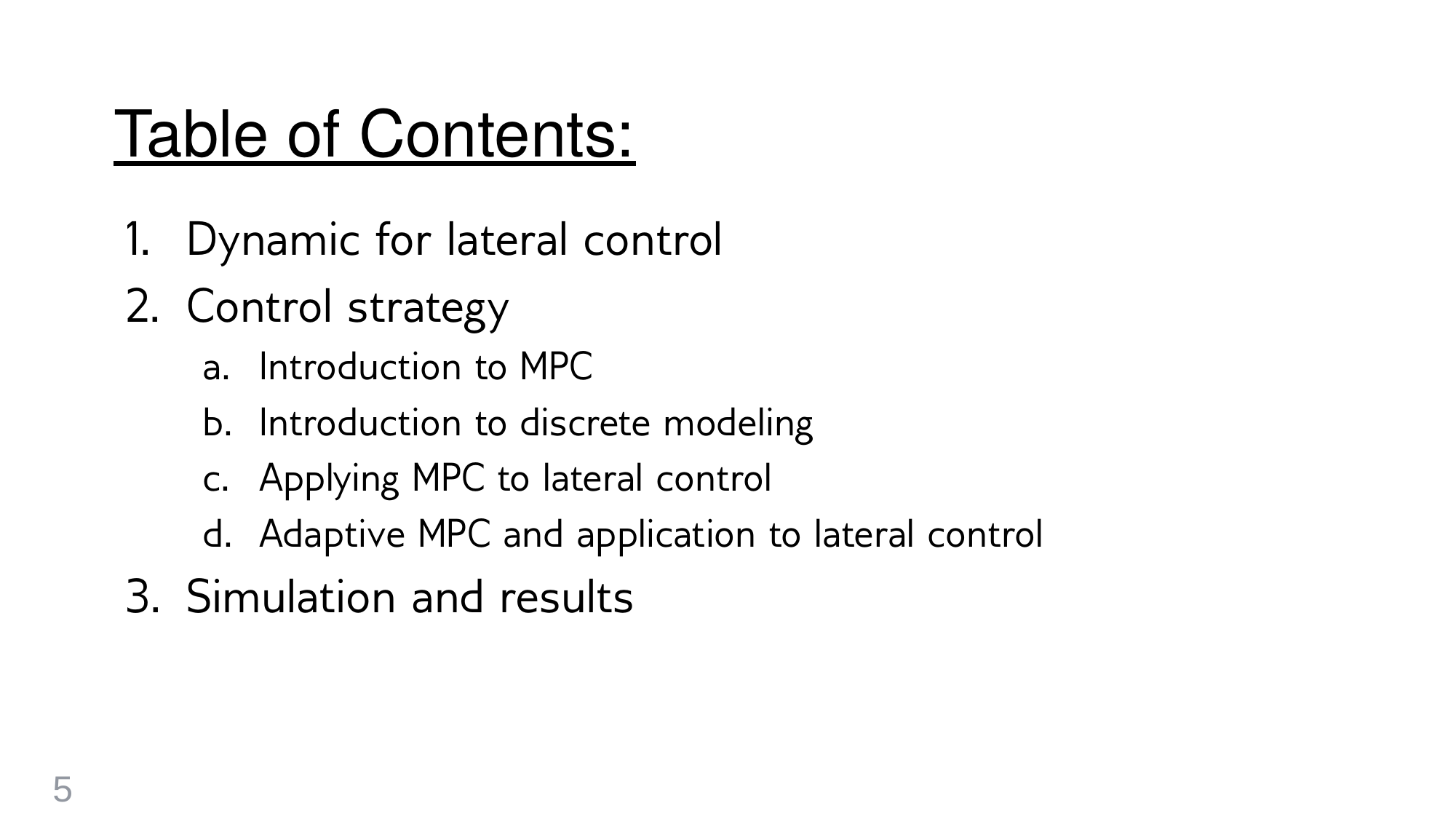

# Table of Contents:
Dynamic for lateral control
Control strategy
Introduction to MPC
Introduction to discrete modeling
Applying MPC to lateral control
Adaptive MPC and application to lateral control
Simulation and results

5